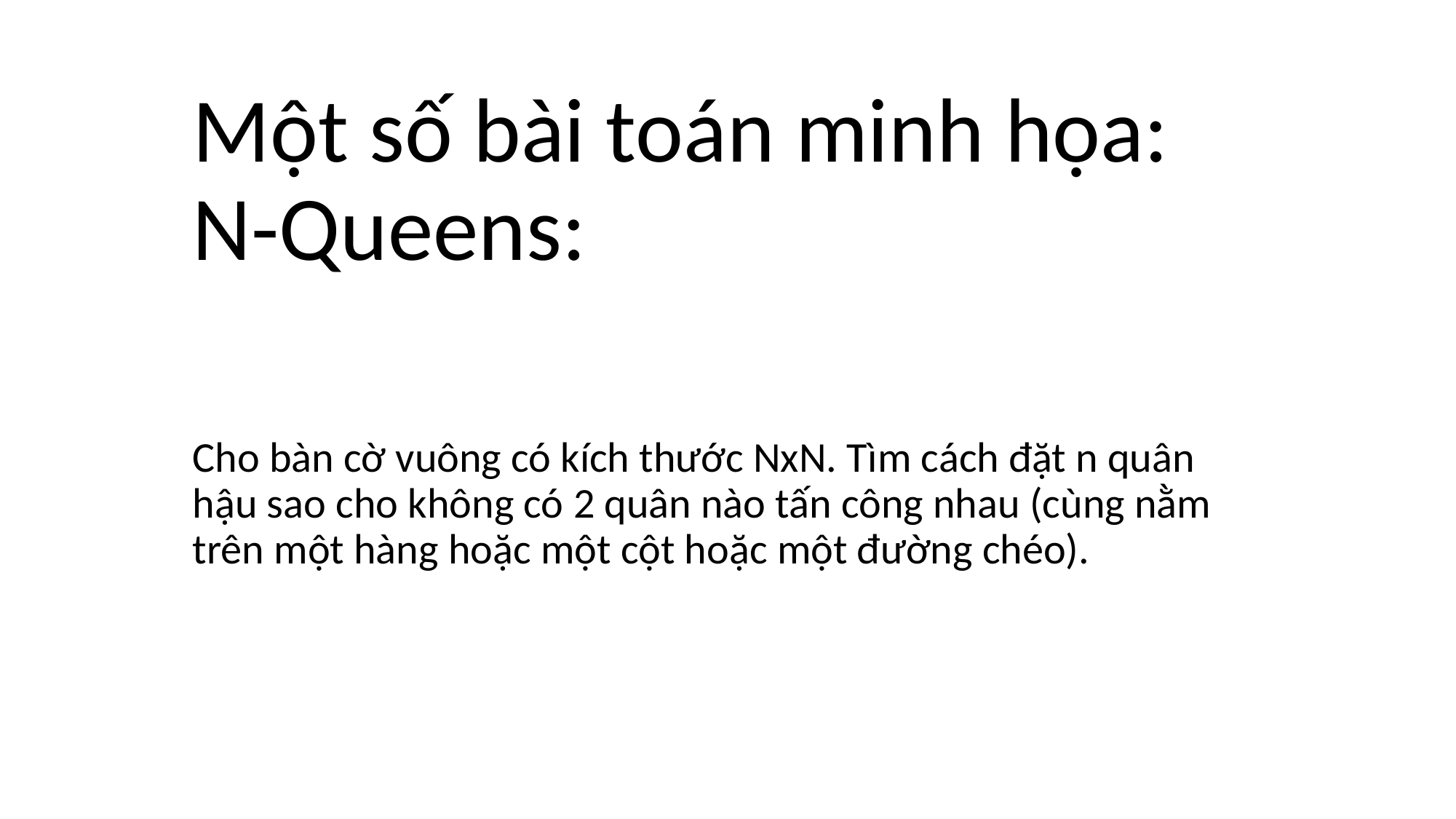

# Một số bài toán minh họa: N-Queens:
Cho bàn cờ vuông có kích thước NxN. Tìm cách đặt n quân hậu sao cho không có 2 quân nào tấn công nhau (cùng nằm trên một hàng hoặc một cột hoặc một đường chéo).